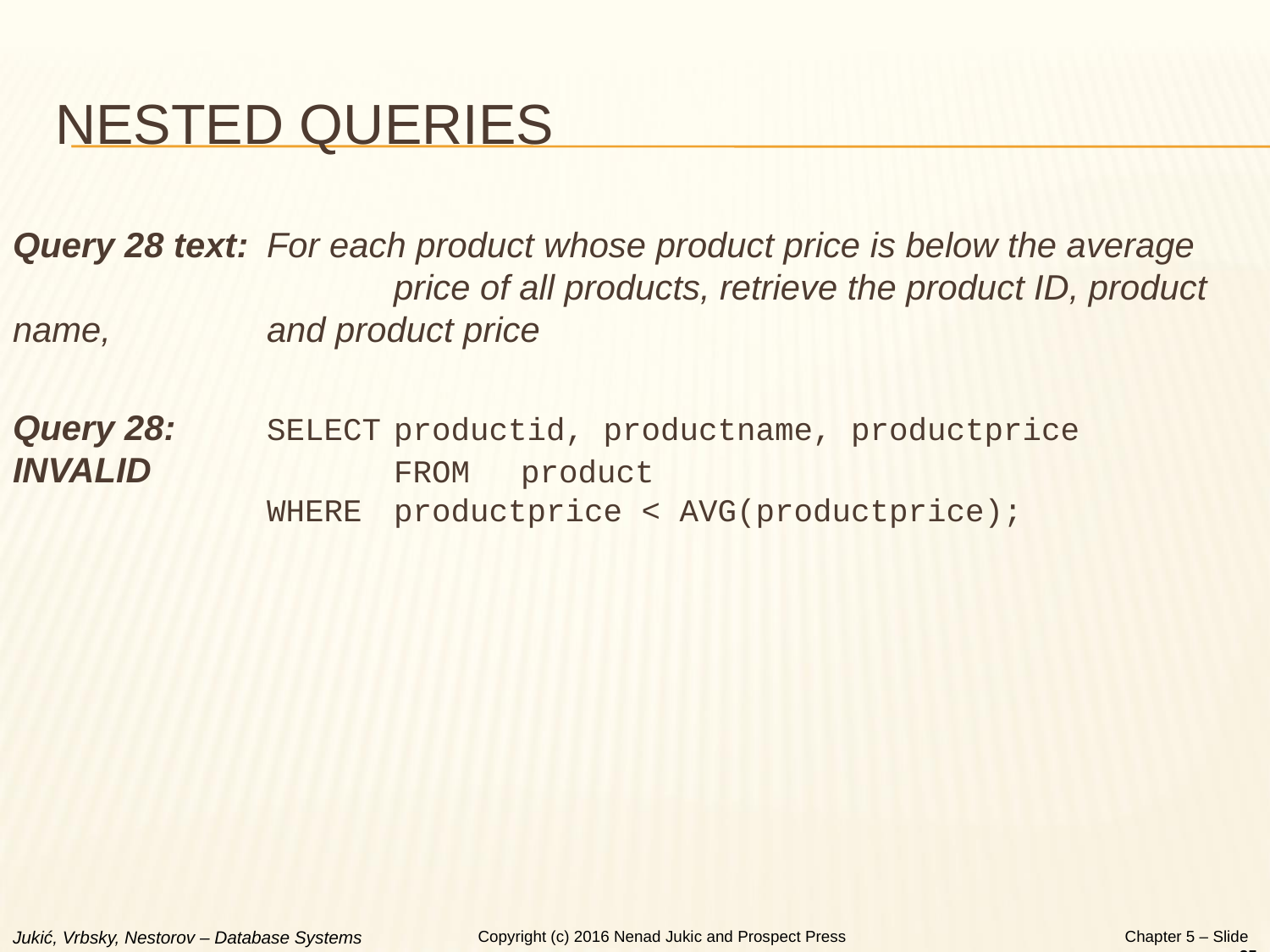

# NESTED QUERIES
Query 28 text: 	For each product whose product price is below the average 			price of all products, retrieve the product ID, product name, 		and product price

Query 28: 	SELECT	productid, productname, productprice
INVALID		FROM 	product
		WHERE 	productprice < AVG(productprice);

Jukić, Vrbsky, Nestorov – Database Systems
Chapter 5 – Slide  25